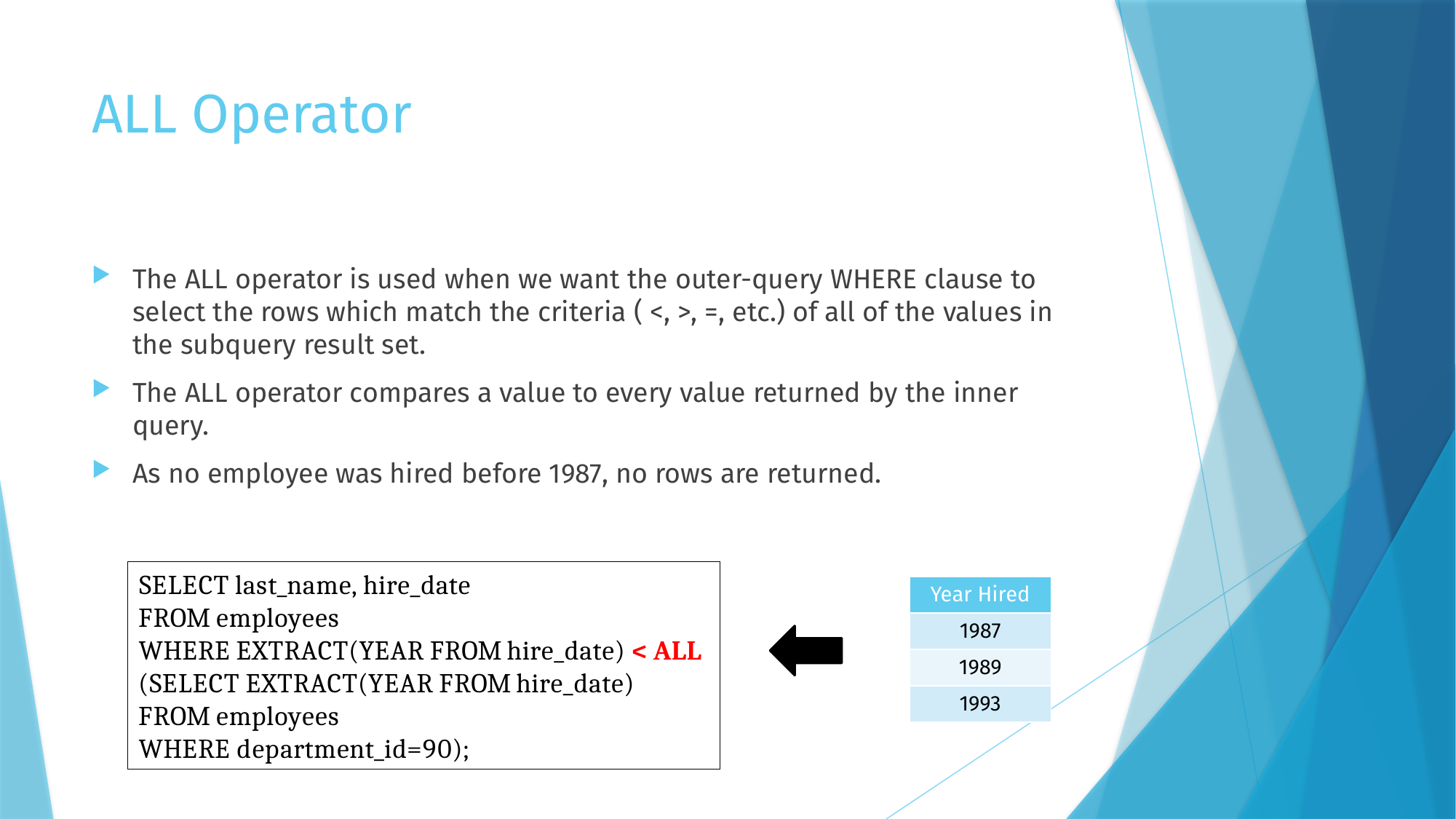

# ALL Operator
The ALL operator is used when we want the outer-query WHERE clause to select the rows which match the criteria ( <, >, =, etc.) of all of the values in the subquery result set.
The ALL operator compares a value to every value returned by the inner query.
As no employee was hired before 1987, no rows are returned.
SELECT last_name, hire_date
FROM employees
WHERE EXTRACT(YEAR FROM hire_date) < ALL
(SELECT EXTRACT(YEAR FROM hire_date)
FROM employees
WHERE department_id=90);
| Year Hired |
| --- |
| 1987 |
| 1989 |
| 1993 |